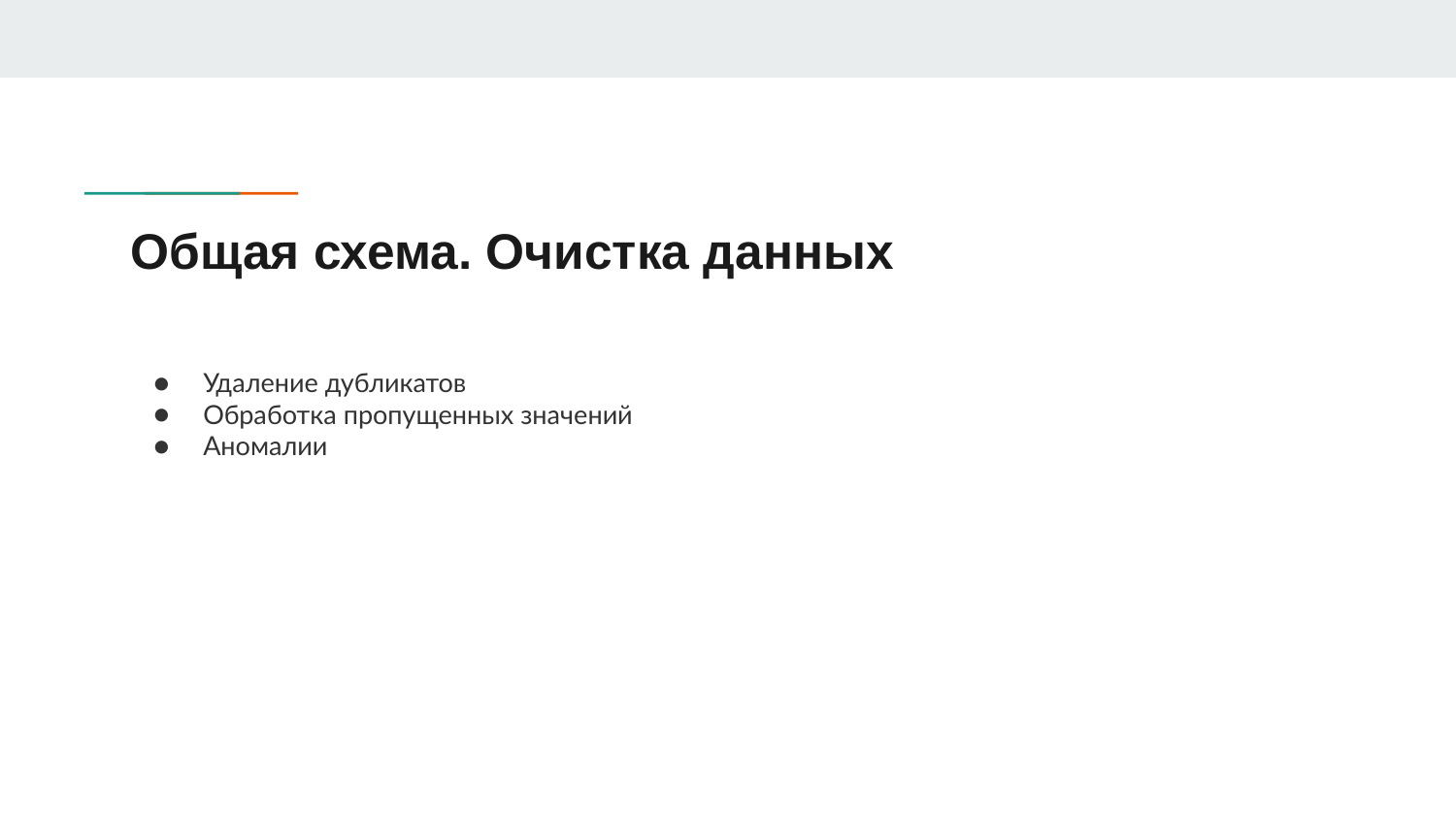

# Общая схема. Очистка данных
Удаление дубликатов
Обработка пропущенных значений
Аномалии